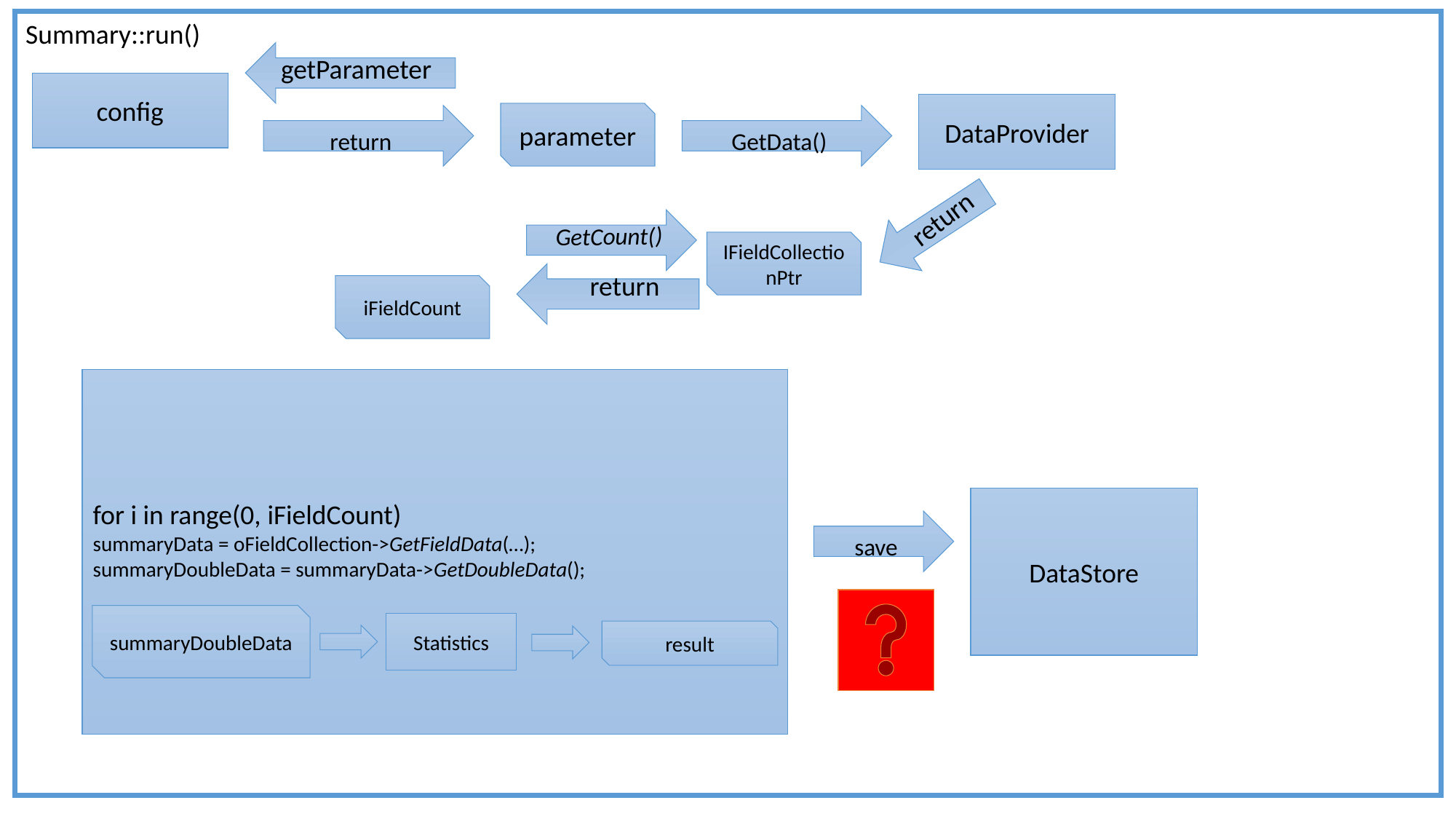

Summary::run()

getParameter

config
DataProvider
parameter
return
GetData()
return

GetCount()
IFieldCollectionPtr
return

iFieldCount
for i in range(0, iFieldCount)                                                      summaryData = oFieldCollection->GetFieldData(…);
summaryDoubleData = summaryData->GetDoubleData();

DataStore
save

summaryDoubleData
Statistics
result